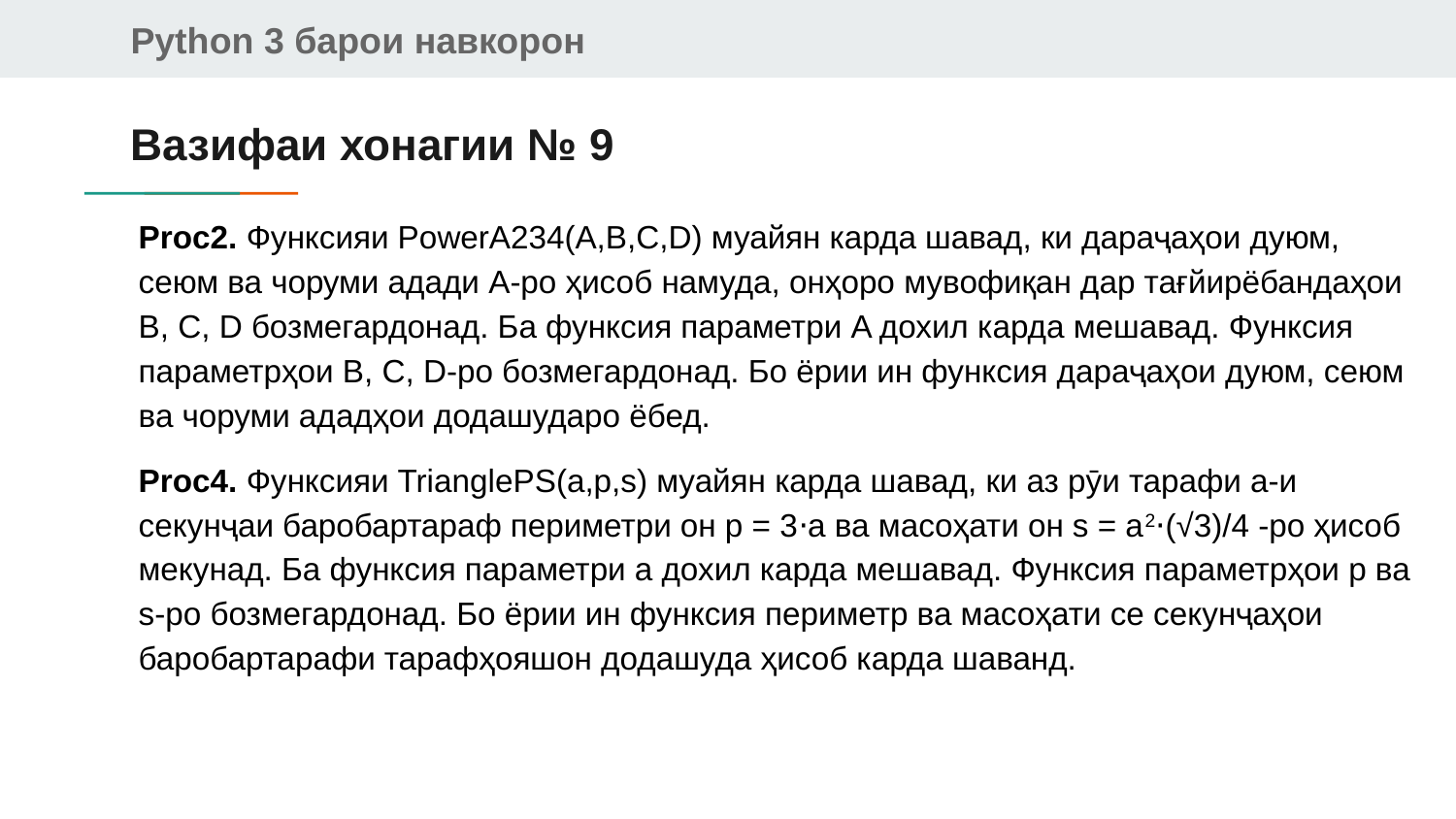

# Вазифаи хонагии № 9
Proc2. Функсияи PowerA234(A,B,C,D) муайян карда шавад, ки дараҷаҳои дуюм, сеюм ва чоруми адади A-ро ҳисоб намуда, онҳоро мувофиқан дар тағйирёбандаҳои B, C, D бозмегардонад. Ба функсия параметри A дохил карда мешавад. Функсия параметрҳои B, C, D-ро бозмегардонад. Бо ёрии ин функсия дараҷаҳои дуюм, сеюм ва чоруми ададҳои додашударо ёбед.
Proc4. Функсияи TrianglePS(a,p,s) муайян карда шавад, ки аз рӯи тарафи a-и секунҷаи баробартараф периметри он p = 3⋅a ва масоҳати он s = a2⋅(√3)/4 -ро ҳисоб мекунад. Ба функсия параметри a дохил карда мешавад. Функсия параметрҳои p ва s-ро бозмегардонад. Бо ёрии ин функсия периметр ва масоҳати се секунҷаҳои баробартарафи тарафҳояшон додашуда ҳисоб карда шаванд.